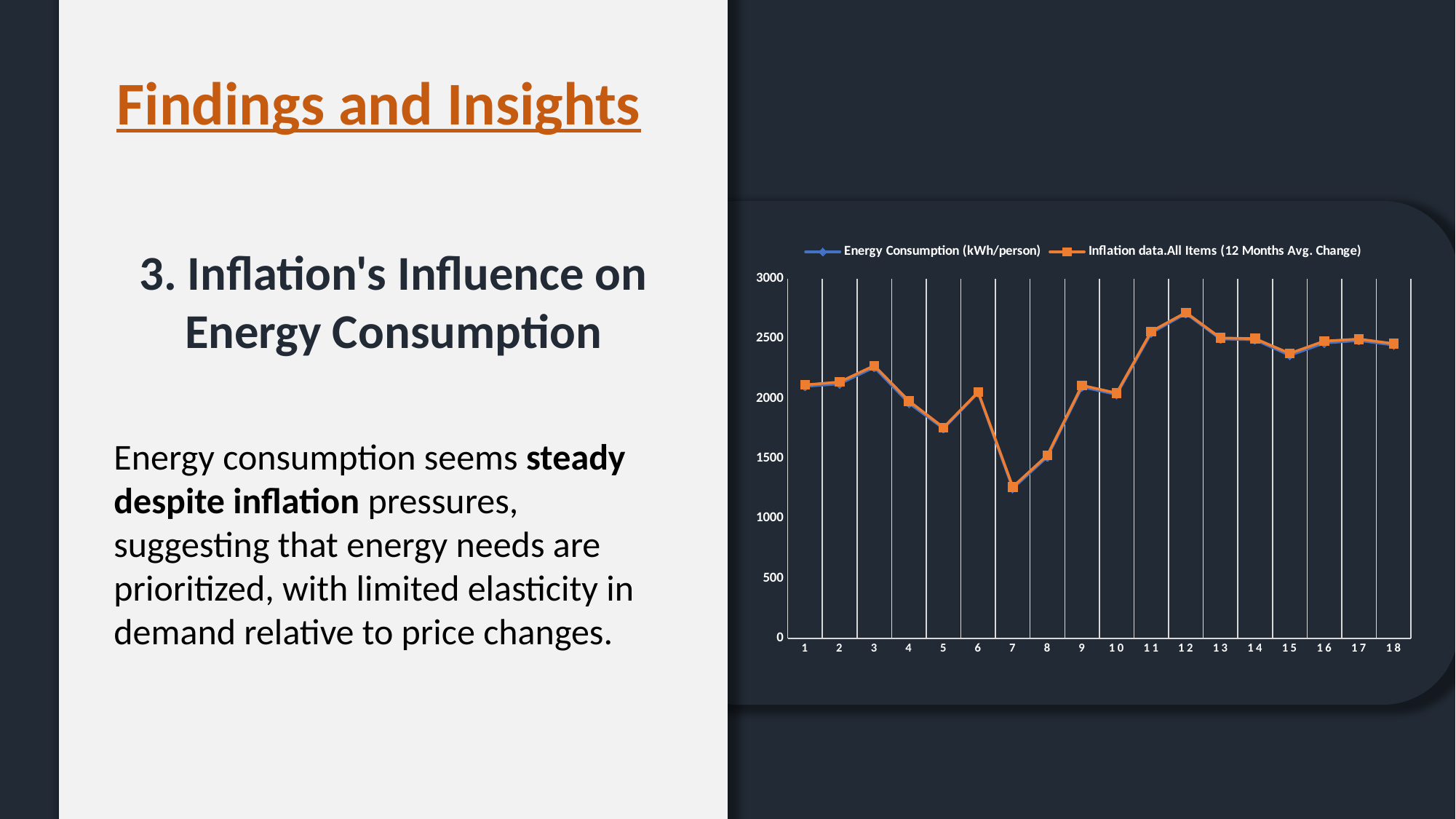

Findings and Insights

### Chart

| Category | Energy Consumption (kWh/person) | Inflation data.All Items (12 Months Avg. Change) |
|---|---|---|
3. Inflation's Influence on Energy Consumption
Energy consumption seems steady despite inflation pressures, suggesting that energy needs are prioritized, with limited elasticity in demand relative to price changes.